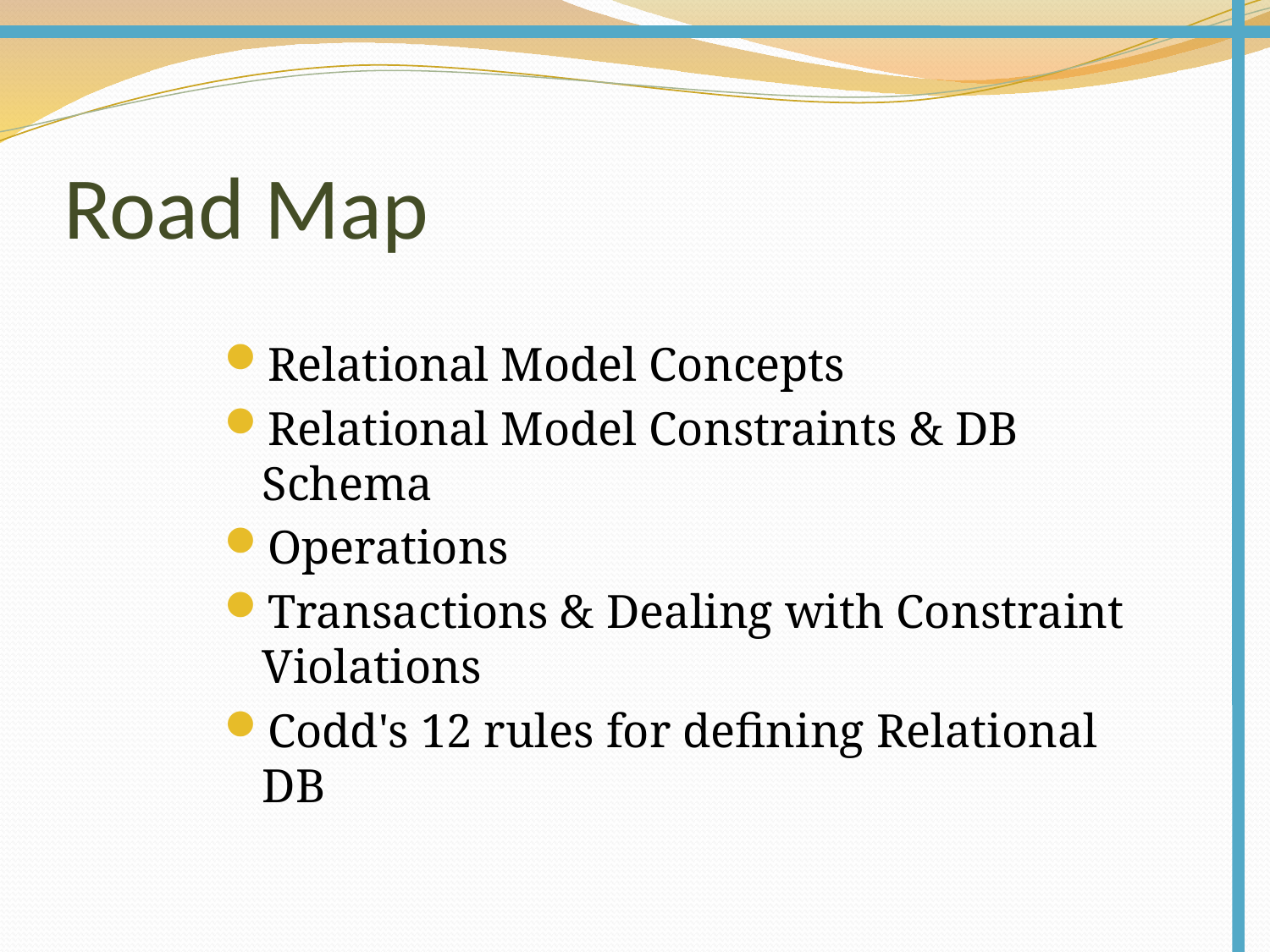

# Road Map

Relational Model Concepts
Relational Model Constraints & DB Schema
Operations
Transactions & Dealing with Constraint Violations
Codd's 12 rules for defining Relational DB